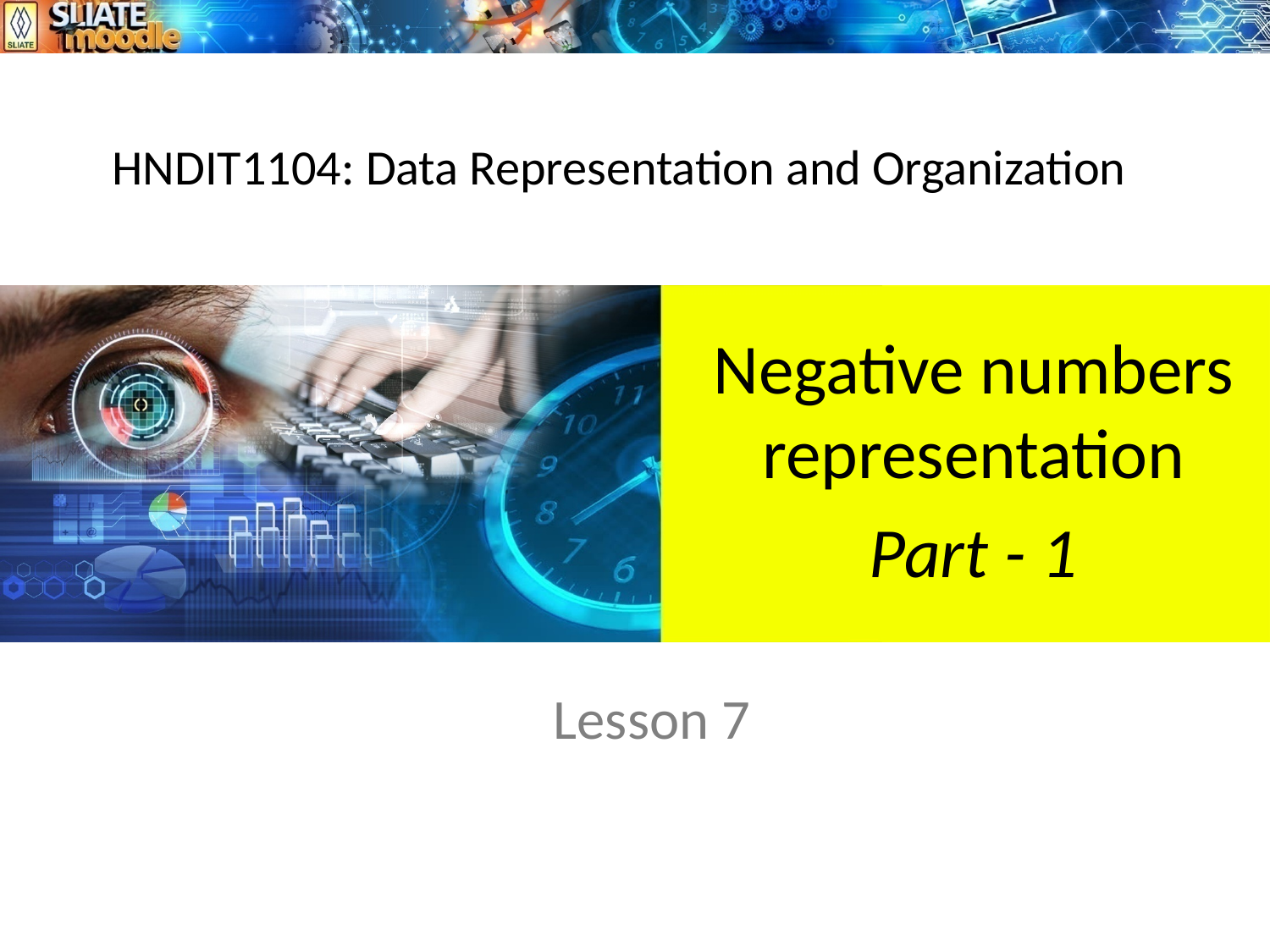

# HNDIT1104: Data Representation and Organization
Negative numbers representation
Part - 1

Lesson 7